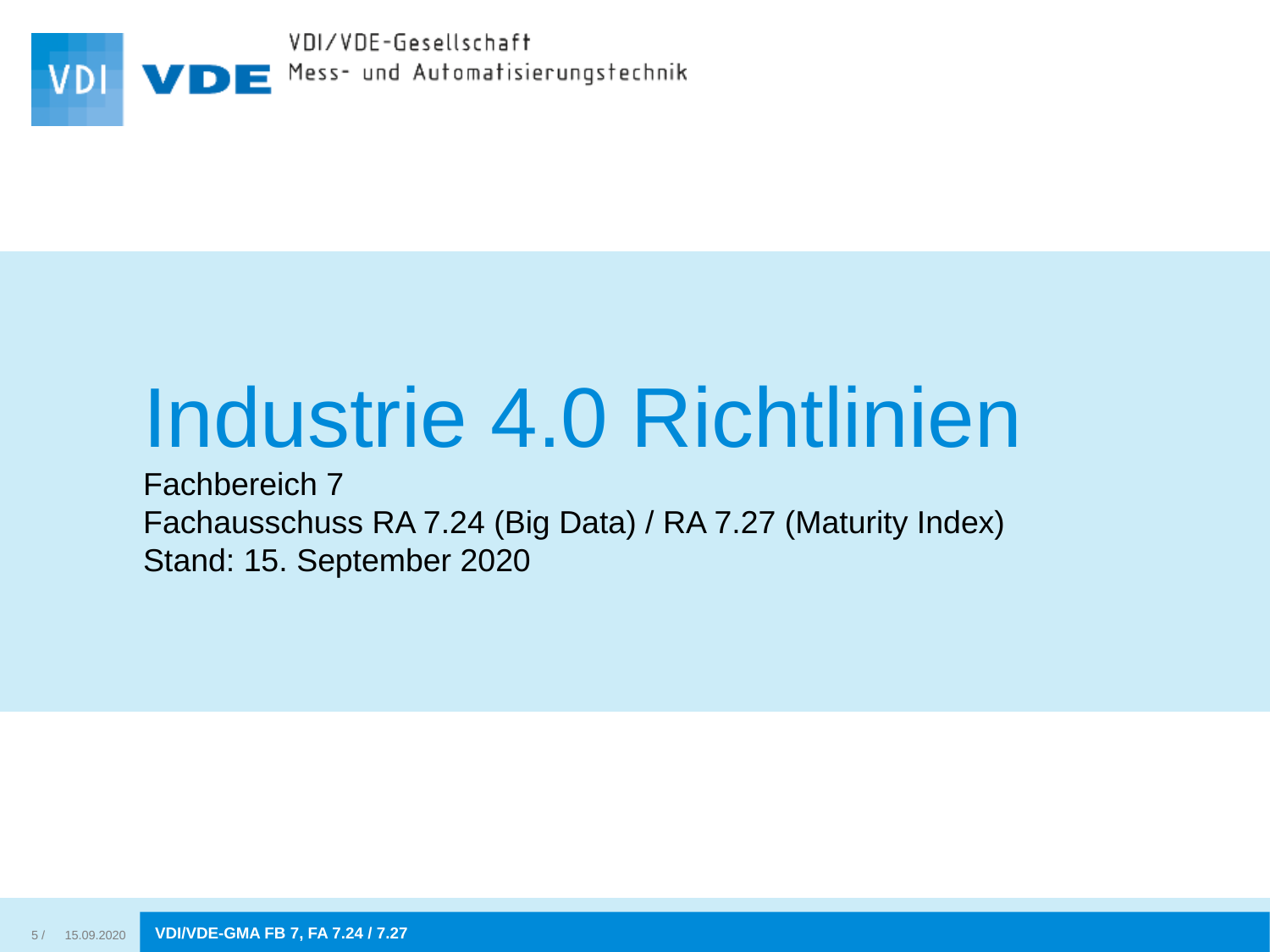

Industrie 4.0 Richtlinien
Fachbereich 7
Fachausschuss RA 7.24 (Big Data) / RA 7.27 (Maturity Index)
Stand: 15. September 2020

5 /
15.09.2020
VDI/VDE-GMA FB 7, FA 7.24 / 7.27